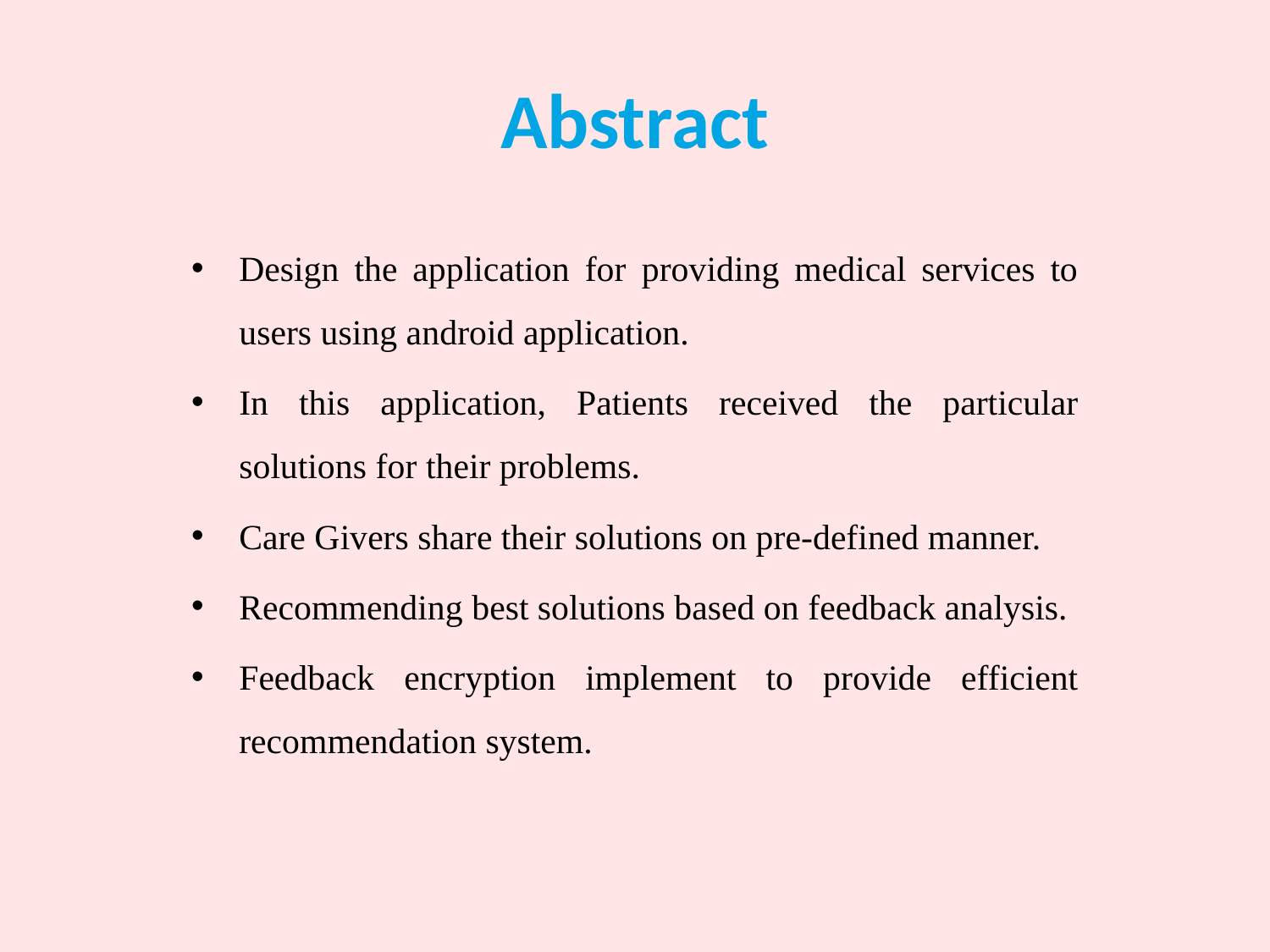

# Abstract
Design the application for providing medical services to users using android application.
In this application, Patients received the particular solutions for their problems.
Care Givers share their solutions on pre-defined manner.
Recommending best solutions based on feedback analysis.
Feedback encryption implement to provide efficient recommendation system.